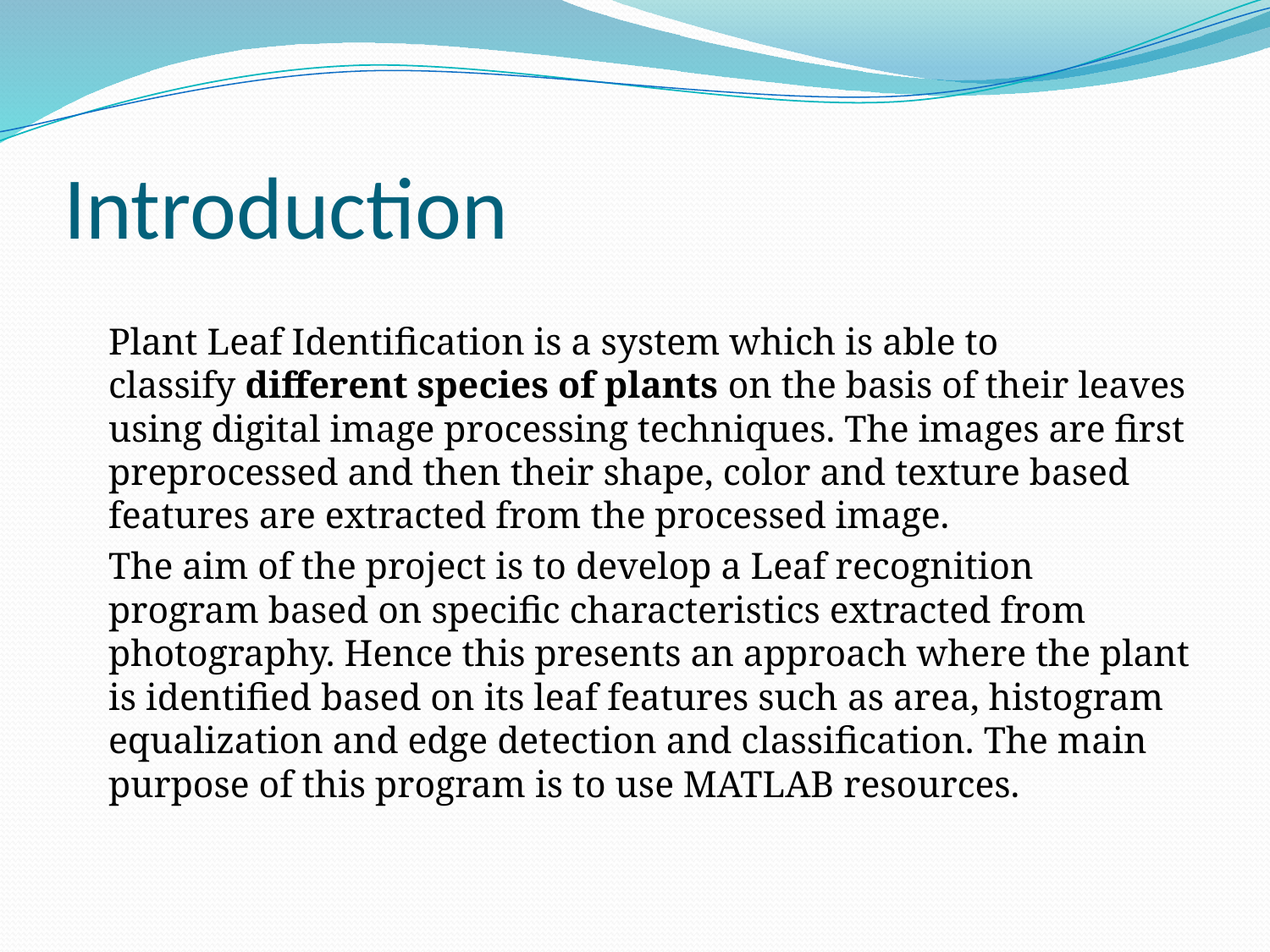

# Introduction
Plant Leaf Identification is a system which is able to classify different species of plants on the basis of their leaves using digital image processing techniques. The images are first preprocessed and then their shape, color and texture based features are extracted from the processed image.
	The aim of the project is to develop a Leaf recognition program based on specific characteristics extracted from photography. Hence this presents an approach where the plant is identified based on its leaf features such as area, histogram equalization and edge detection and classification. The main purpose of this program is to use MATLAB resources.